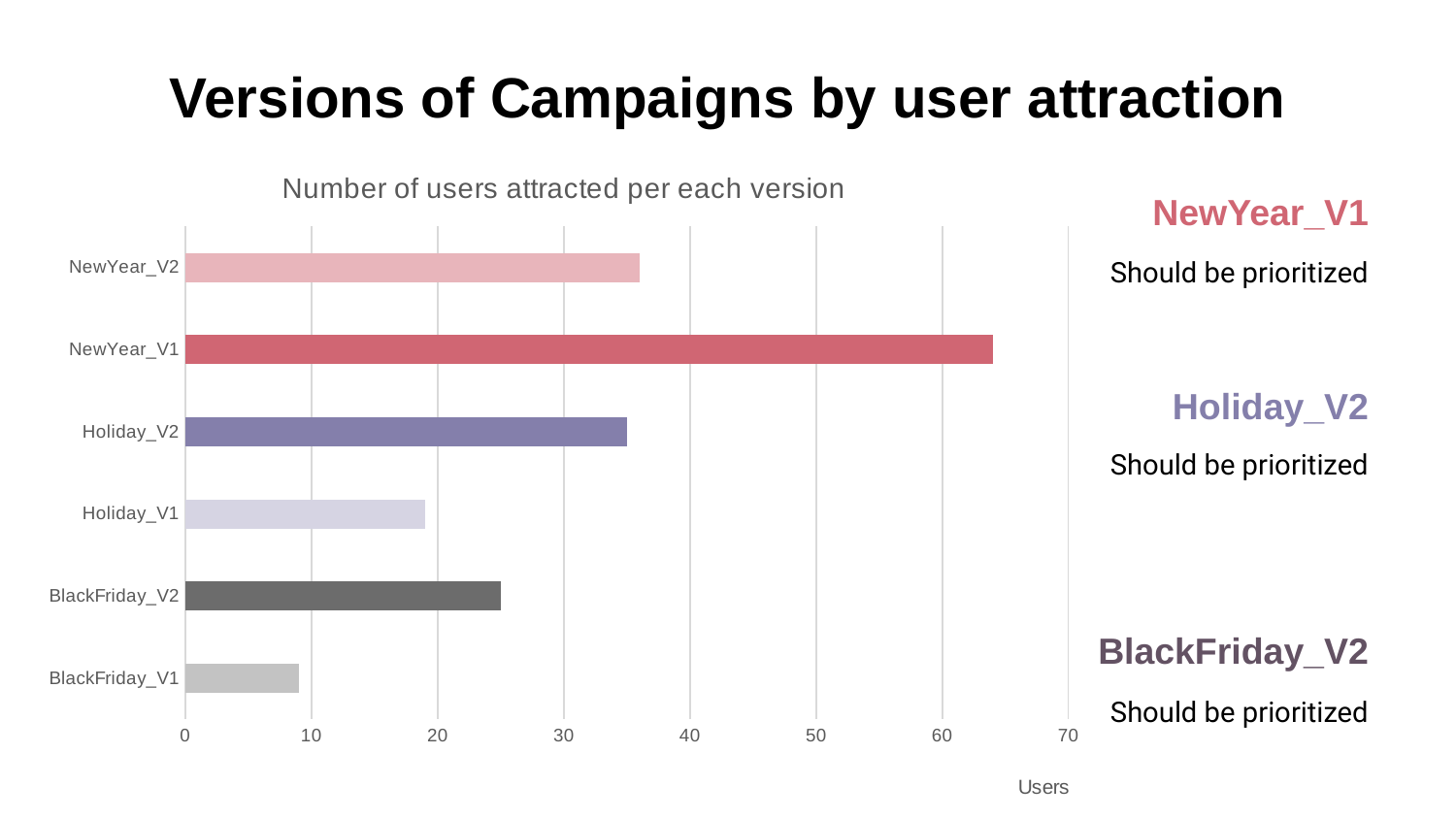

# Versions of Campaigns by user attraction

### Chart: Number of users attracted per each version

| Category | Total |
|---|---|
| BlackFriday_V1 | 9.0 |
| BlackFriday_V2 | 25.0 |
| Holiday_V1 | 19.0 |
| Holiday_V2 | 35.0 |
| NewYear_V1 | 64.0 |
| NewYear_V2 | 36.0 |
NewYear_V1
Should be prioritized
Holiday_V2
Should be prioritized
BlackFriday_V2
Should be prioritized